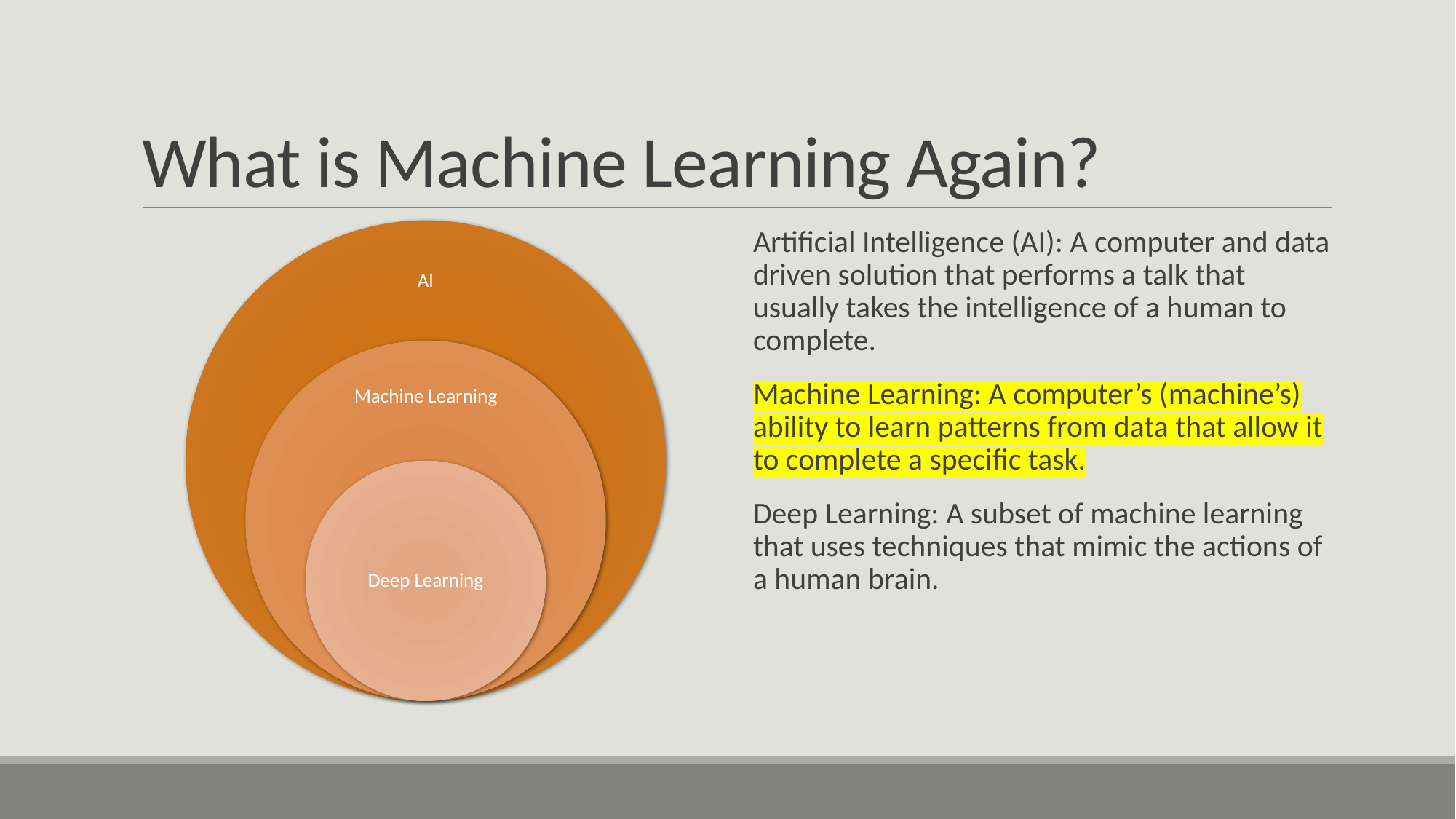

# What is Machine Learning Again?
Artificial Intelligence (AI): A computer and data driven solution that performs a talk that usually takes the intelligence of a human to complete.
Machine Learning: A computer’s (machine’s) ability to learn patterns from data that allow it to complete a specific task.
Deep Learning: A subset of machine learning that uses techniques that mimic the actions of a human brain.
AI
Machine Learning
Deep Learning